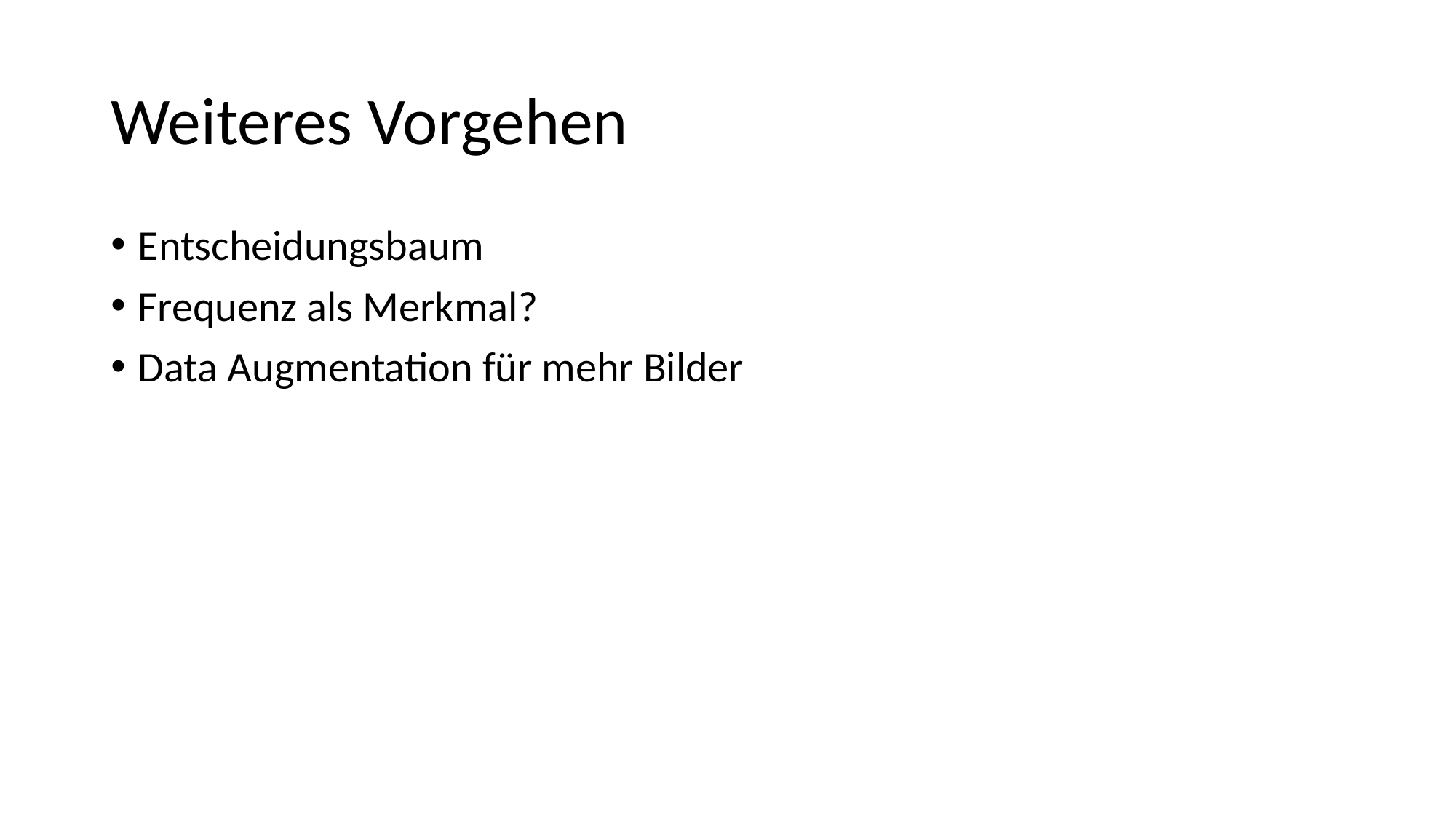

# Weiteres Vorgehen
Entscheidungsbaum
Frequenz als Merkmal?
Data Augmentation für mehr Bilder